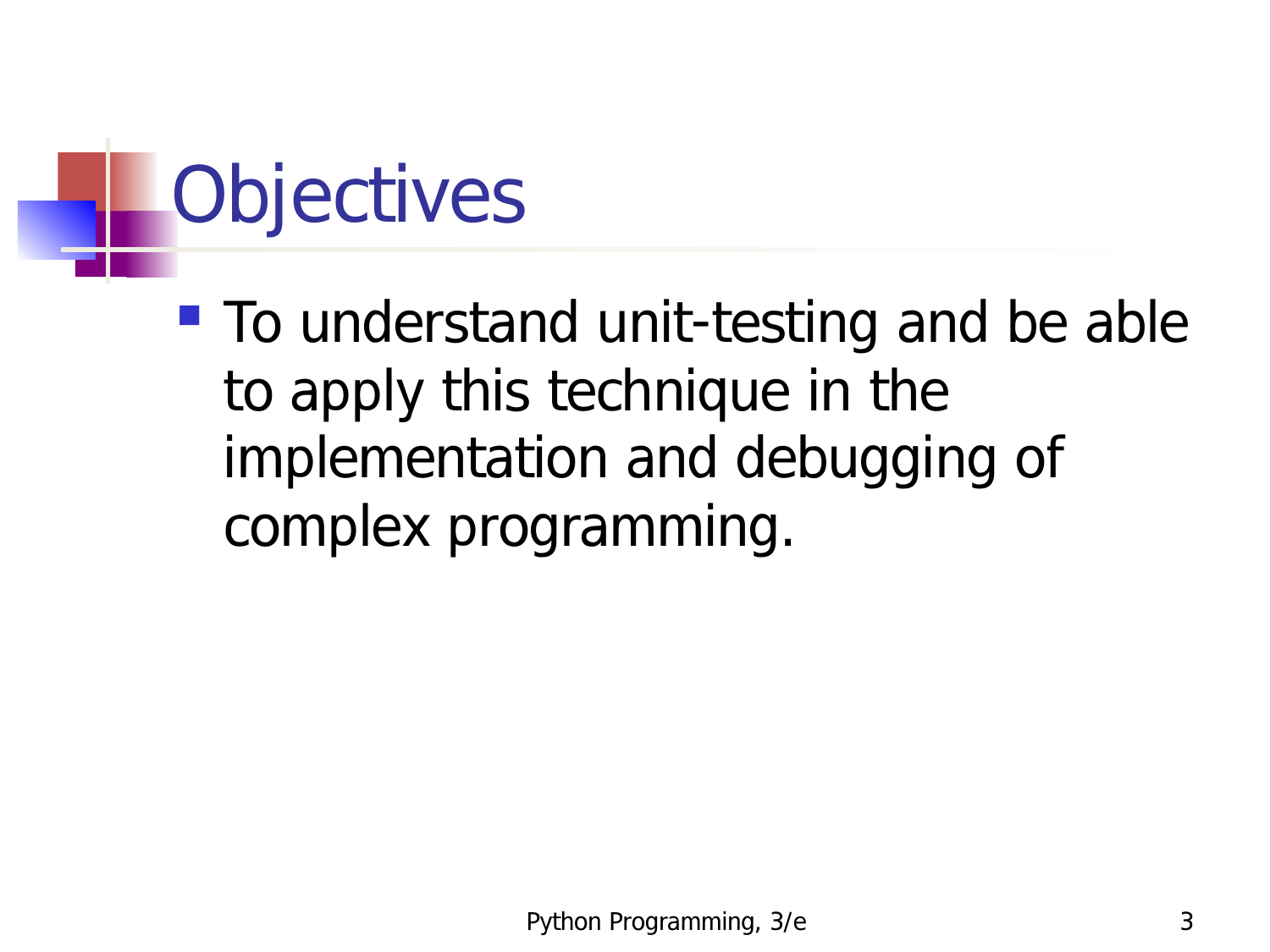

Objectives
To understand unit-testing and be able to apply this technique in the implementation and debugging of complex programming.
Python Programming, 3/e
3